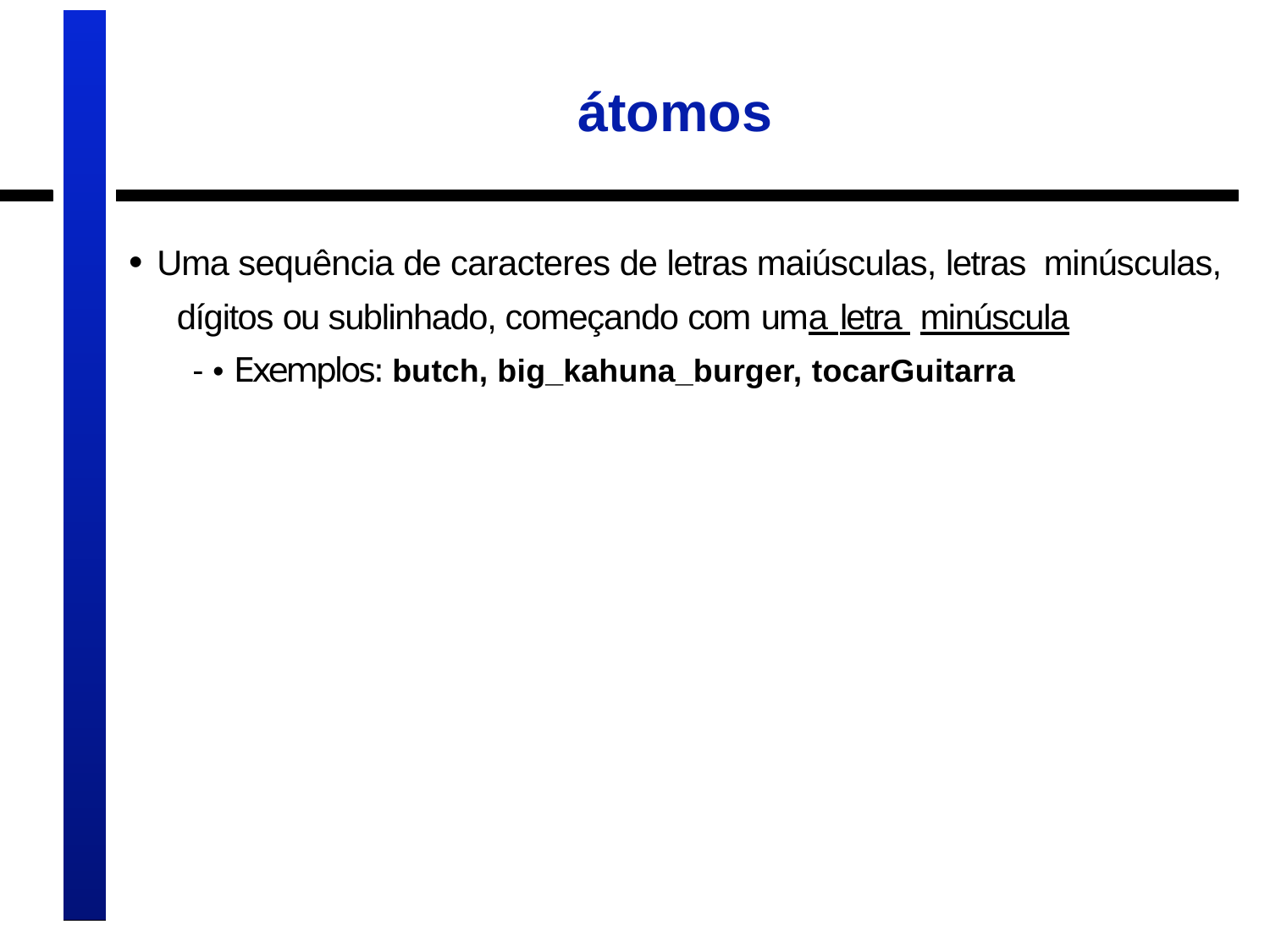

# átomos
• Uma sequência de caracteres de letras maiúsculas, letras  minúsculas, dígitos ou sublinhado, começando com uma letra  minúscula
- • Exemplos: butch, big_kahuna_burger, tocarGuitarra